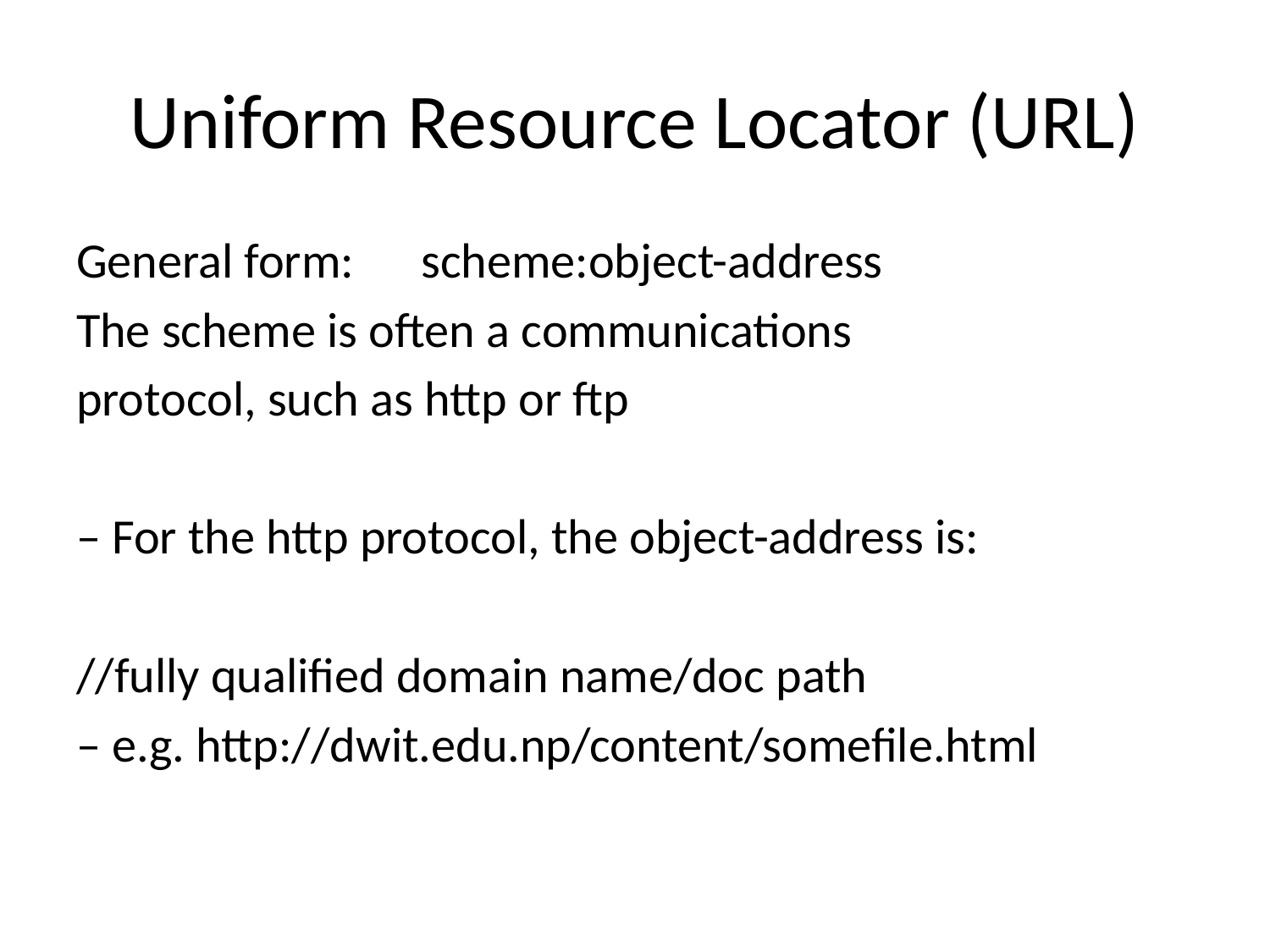

# Uniform Resource Locator (URL)
General form:      scheme:object-address
The scheme is often a communications
protocol, such as http or ftp

– For the http protocol, the object-address is:

//fully qualified domain name/doc path
– e.g. http://dwit.edu.np/content/somefile.html